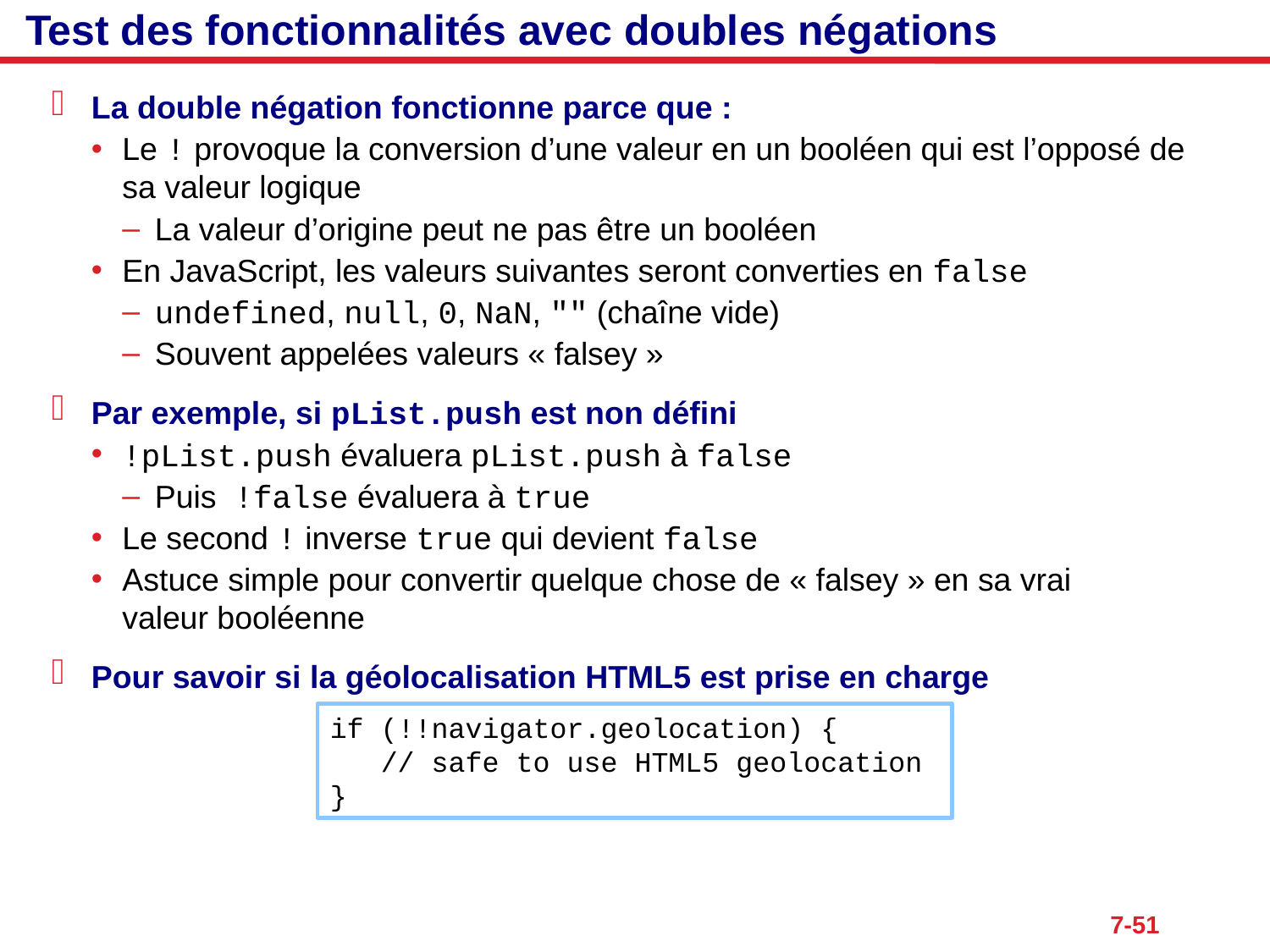

# Test des fonctionnalités avec doubles négations
La double négation fonctionne parce que :
Le ! provoque la conversion d’une valeur en un booléen qui est l’opposé de sa valeur logique
La valeur d’origine peut ne pas être un booléen
En JavaScript, les valeurs suivantes seront converties en false
undefined, null, 0, NaN, "" (chaîne vide)
Souvent appelées valeurs « falsey »
Par exemple, si pList.push est non défini
!pList.push évaluera pList.push à false
Puis  !false évaluera à true
Le second ! inverse true qui devient false
Astuce simple pour convertir quelque chose de « falsey » en sa vrai
valeur booléenne
Pour savoir si la géolocalisation HTML5 est prise en charge
if (!!navigator.geolocation) {
   // safe to use HTML5 geolocation
}